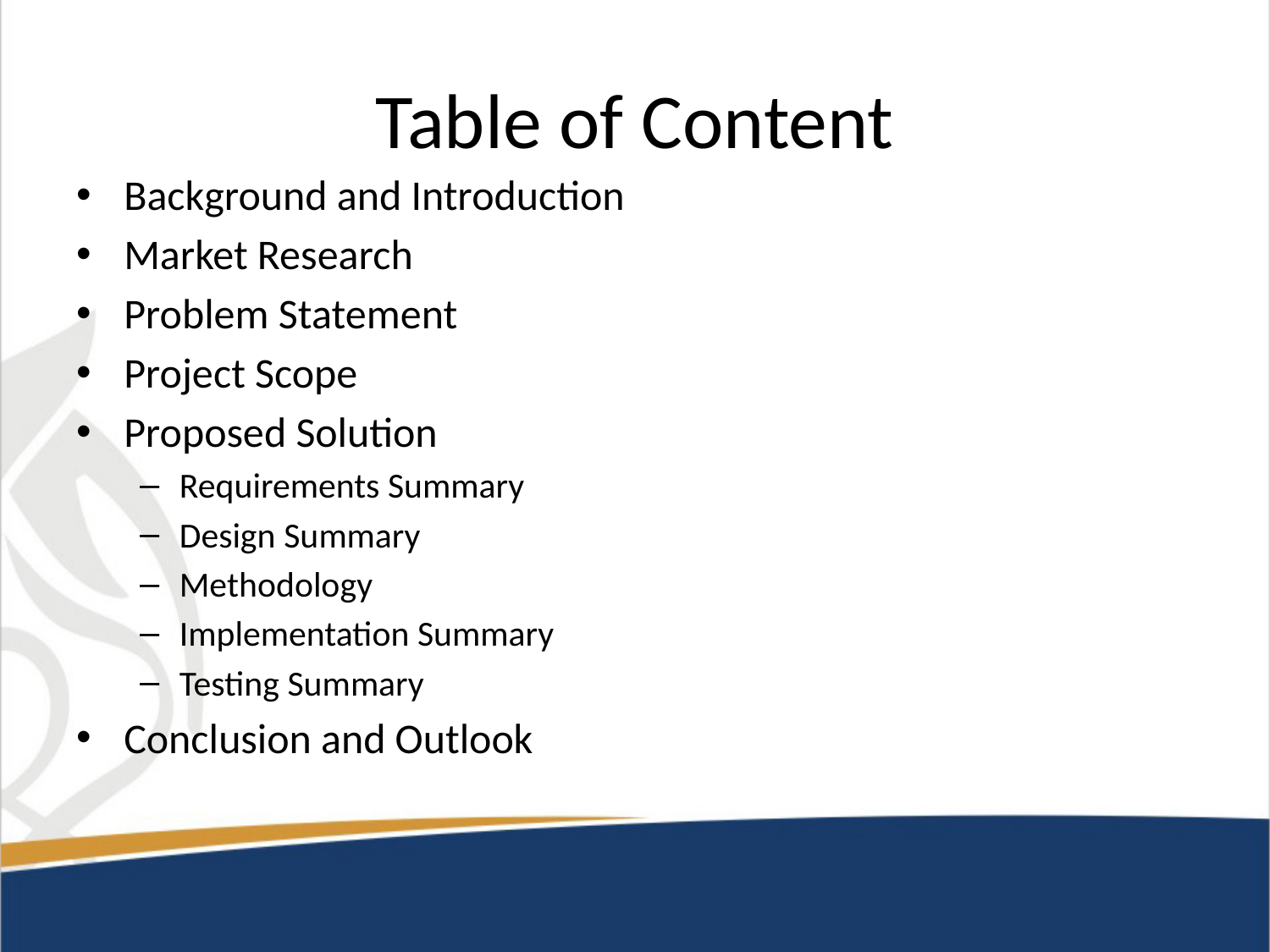

# Table of Content
Background and Introduction
Market Research
Problem Statement
Project Scope
Proposed Solution
Requirements Summary
Design Summary
Methodology
Implementation Summary
Testing Summary
Conclusion and Outlook